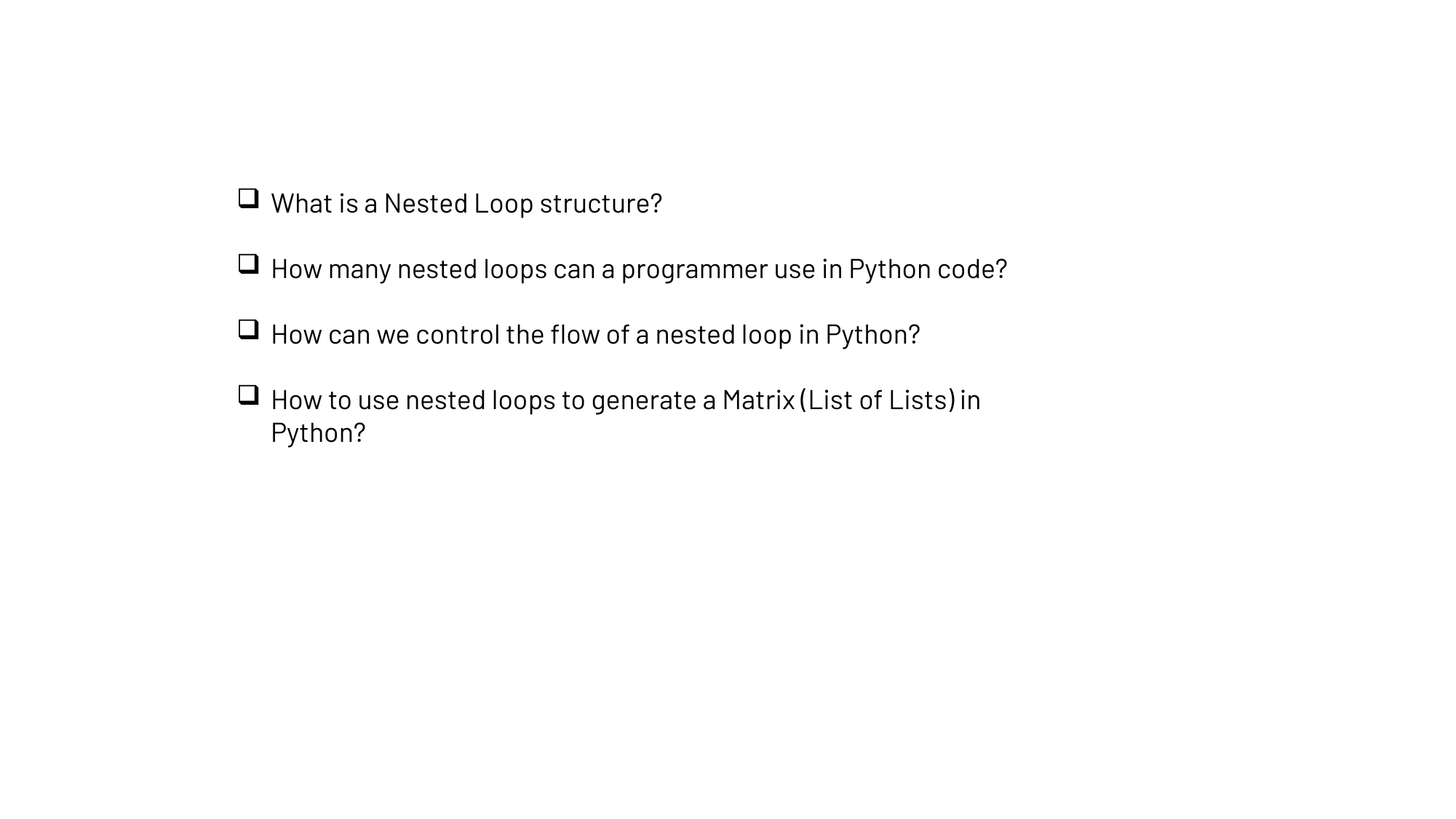

What is a Nested Loop structure?

How many nested loops can a programmer use in Python code?

How can we control the flow of a nested loop in Python?

How to use nested loops to generate a Matrix (List of Lists) in Python?